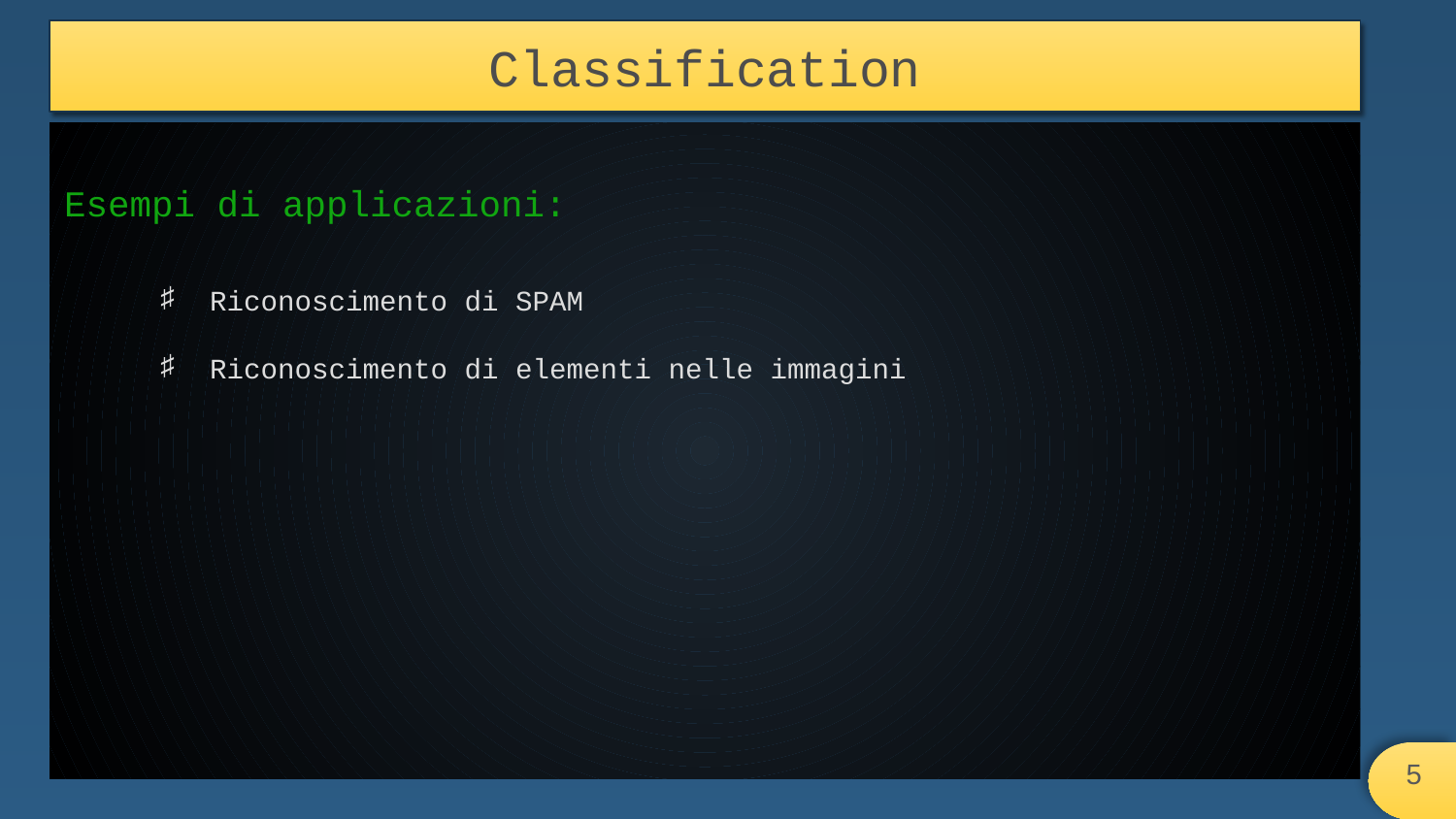

# Classification
Esempi di applicazioni:
Riconoscimento di SPAM
Riconoscimento di elementi nelle immagini
5